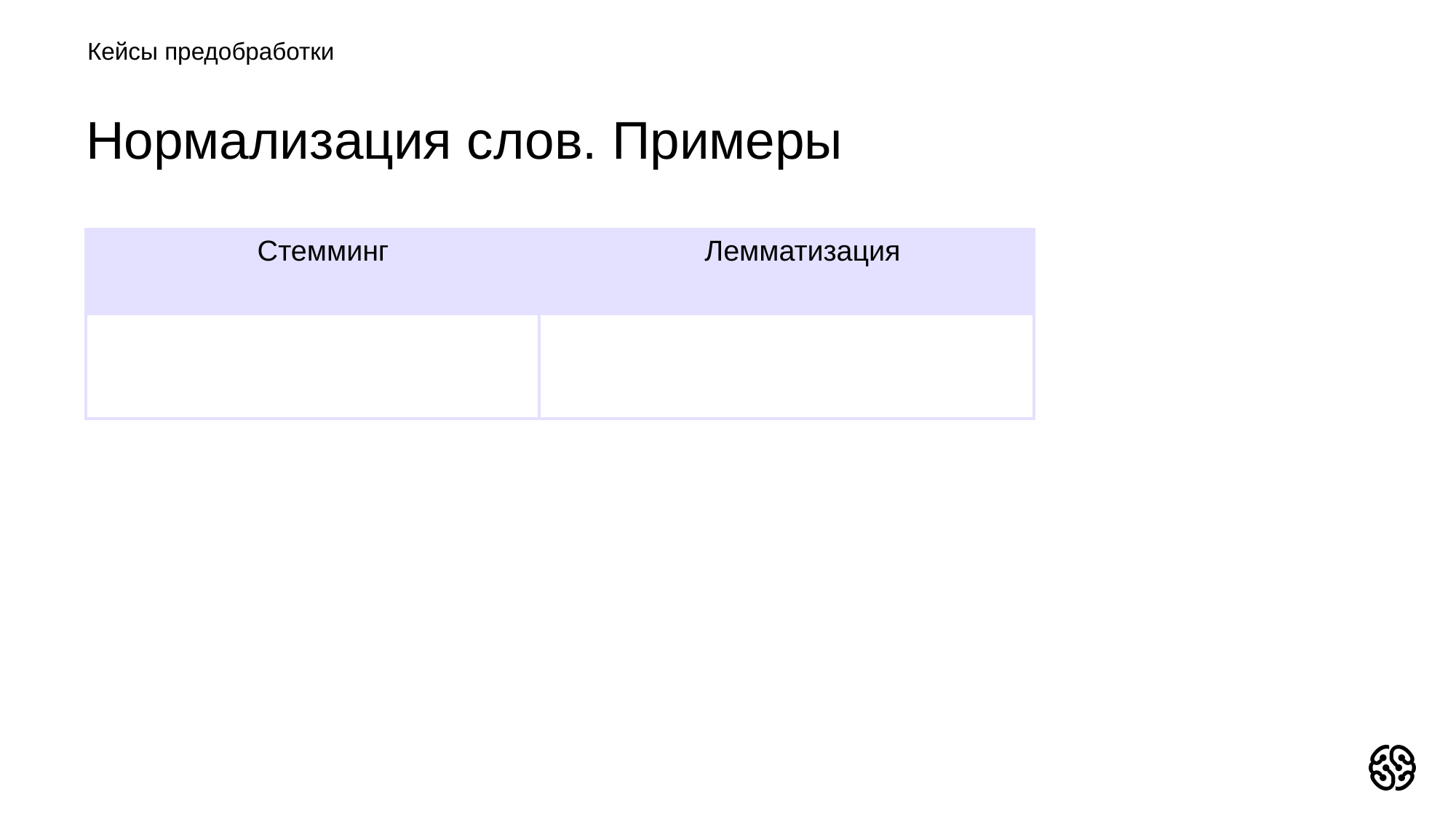

Кейсы предобработки
Нормализация слов. Примеры
| Стемминг | Лемматизация |
| --- | --- |
|  |  |